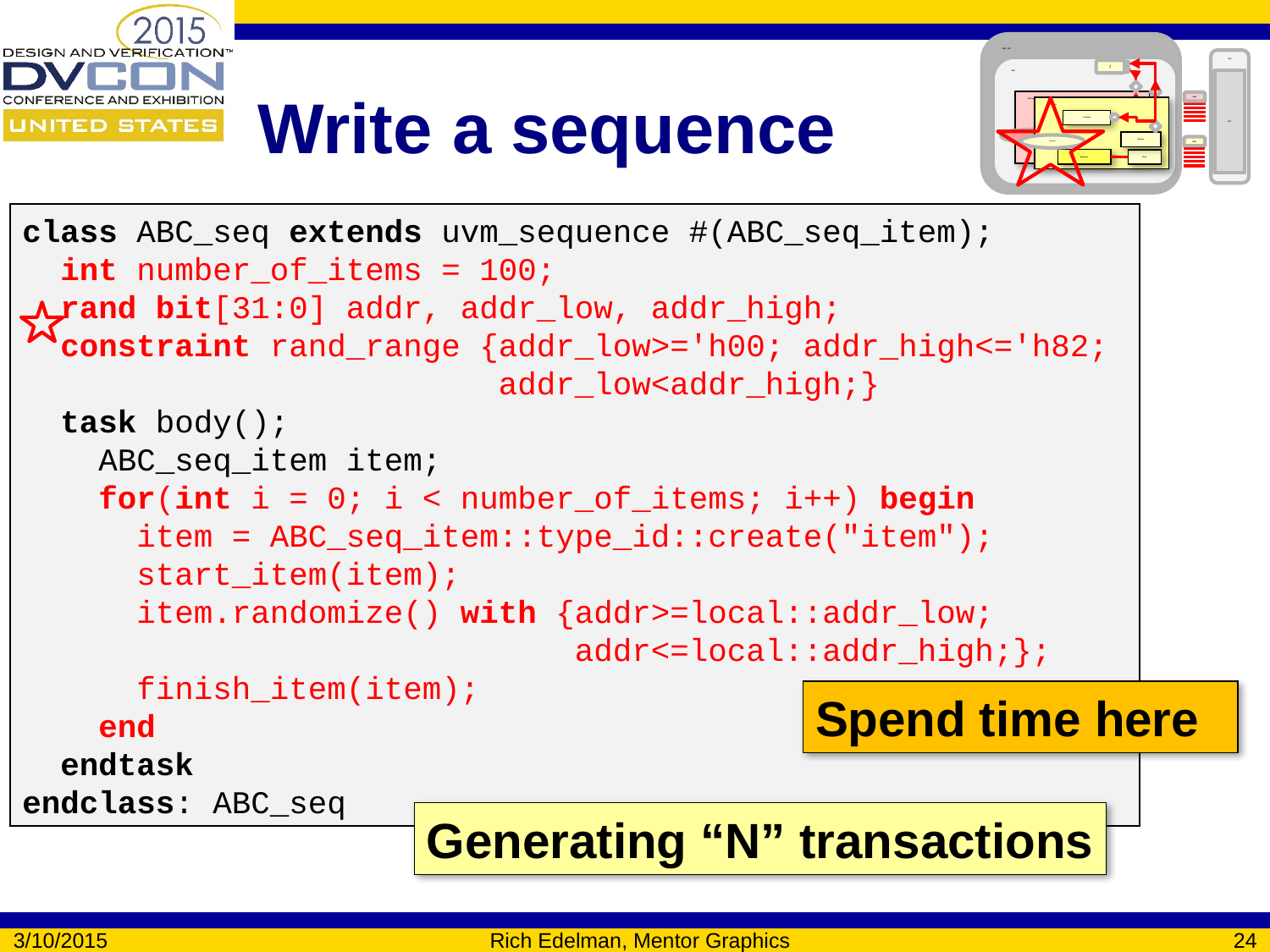

TEST_TOP
TOP
ENV
SB

DUT
ABC Agent
Coverage

Monitor
Sequence
Sequencer
Driver

XYZ Agent
Coverage

Monitor
Sequence
Sequencer
Driver
BFM
BFM
# Write a sequence

class ABC_seq extends uvm_sequence #(ABC_seq_item);
  int number_of_items = 100;
  rand bit[31:0] addr, addr_low, addr_high;
  constraint rand_range {addr_low>='h00; addr_high<='h82;
                         addr_low<addr_high;}
  task body();
    ABC_seq_item item;
    for(int i = 0; i < number_of_items; i++) begin
      item = ABC_seq_item::type_id::create("item");
      start_item(item);
      item.randomize() with {addr>=local::addr_low;
                             addr<=local::addr_high;};
      finish_item(item);
    end
  endtask
endclass: ABC_seq

Spend time here
Generating “N” transactions
3/10/2015
Rich Edelman, Mentor Graphics
24